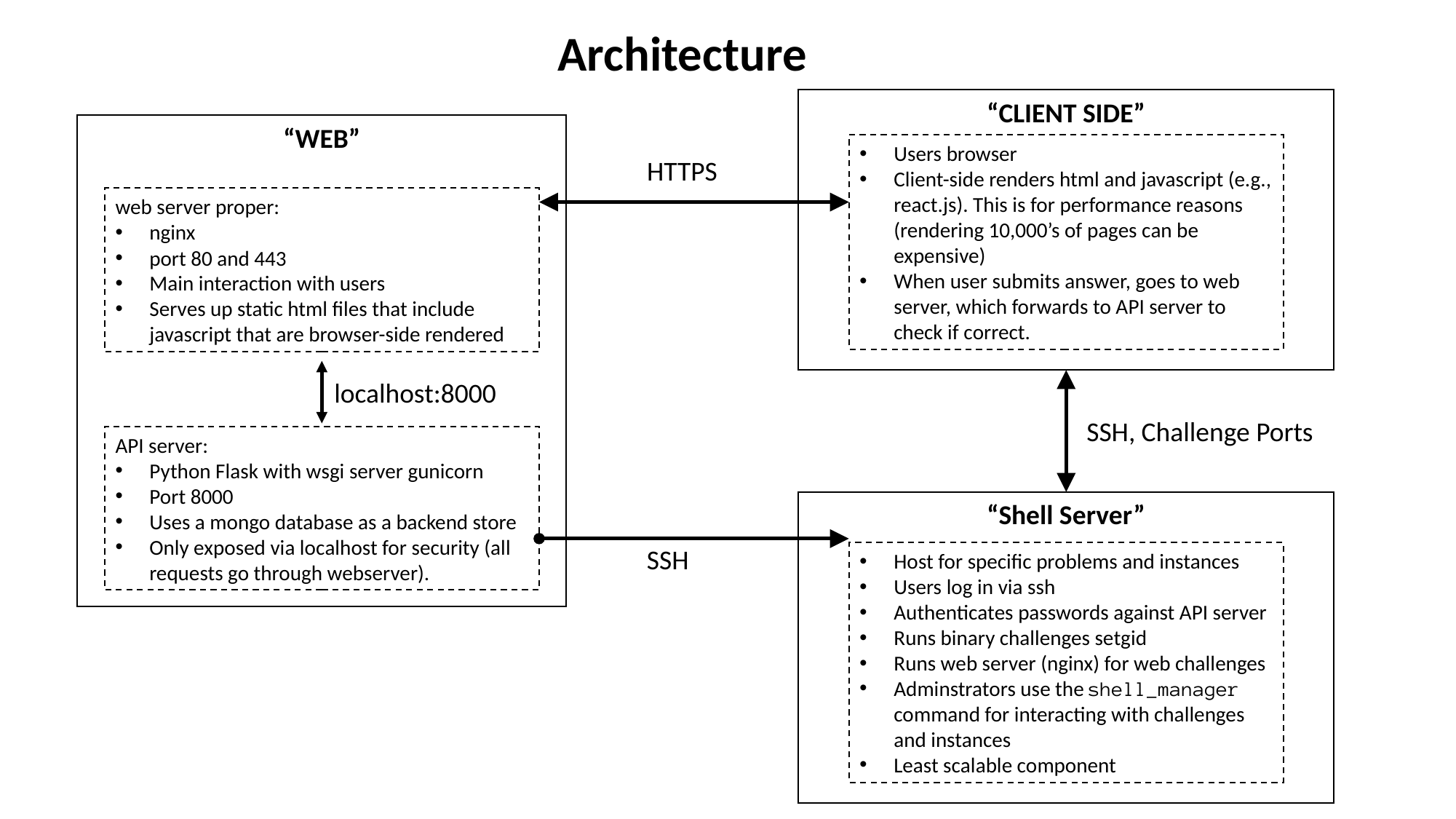

Architecture
“CLIENT SIDE”
Users browser
Client-side renders html and javascript (e.g., react.js). This is for performance reasons (rendering 10,000’s of pages can be expensive)
When user submits answer, goes to web server, which forwards to API server to check if correct.
“WEB”
web server proper:
nginx
port 80 and 443
Main interaction with users
Serves up static html files that include javascript that are browser-side rendered
API server:
Python Flask with wsgi server gunicorn
Port 8000
Uses a mongo database as a backend store
Only exposed via localhost for security (all requests go through webserver).
HTTPS
localhost:8000
SSH, Challenge Ports
“Shell Server”
Host for specific problems and instances
Users log in via ssh
Authenticates passwords against API server
Runs binary challenges setgid
Runs web server (nginx) for web challenges
Adminstrators use the shell_manager command for interacting with challenges and instances
Least scalable component
SSH